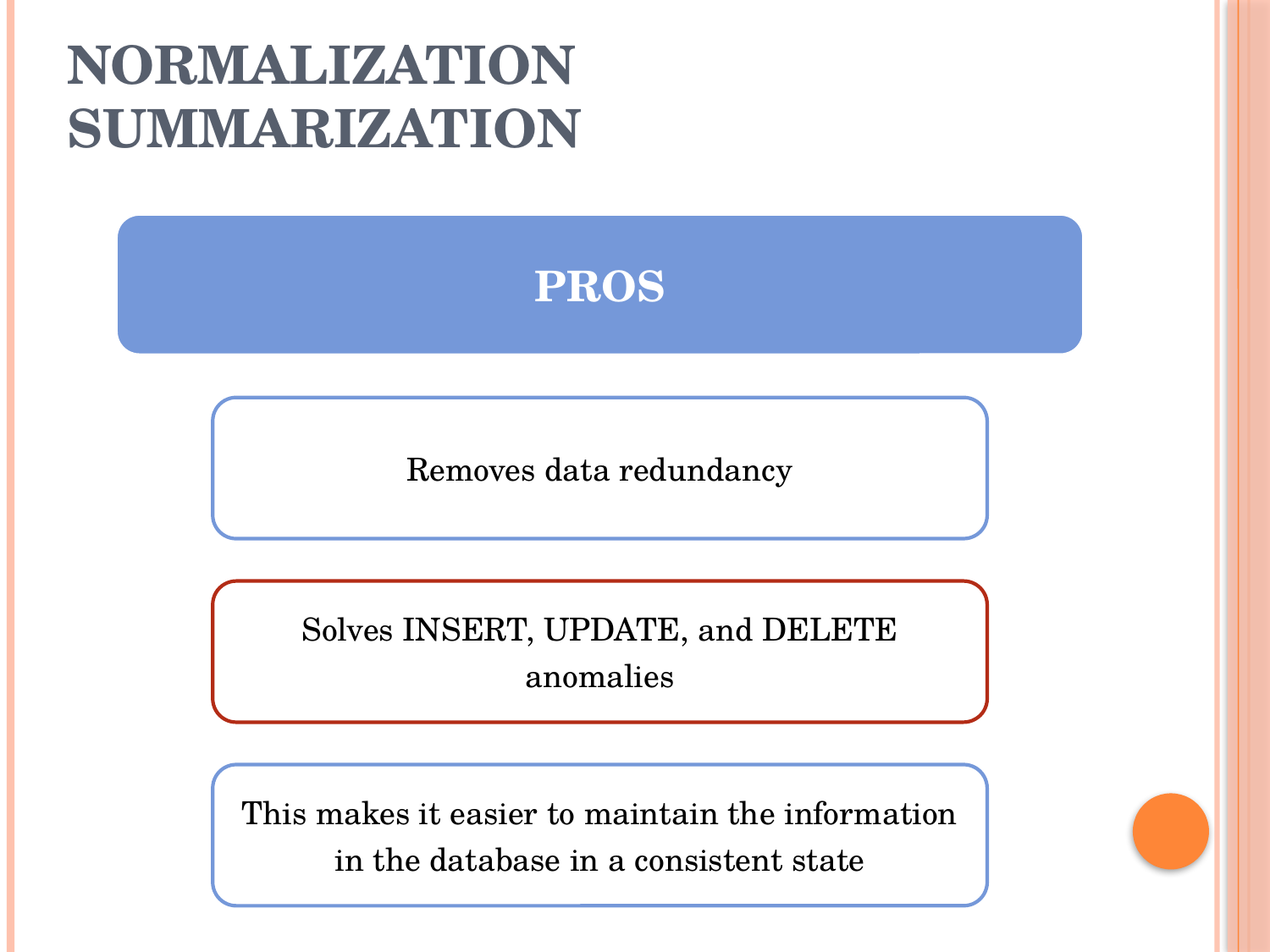

# Normalization Summarization
PROS
Removes data redundancy
Solves INSERT, UPDATE, and DELETE anomalies
CONS
This makes it easier to maintain the information in the database in a consistent state